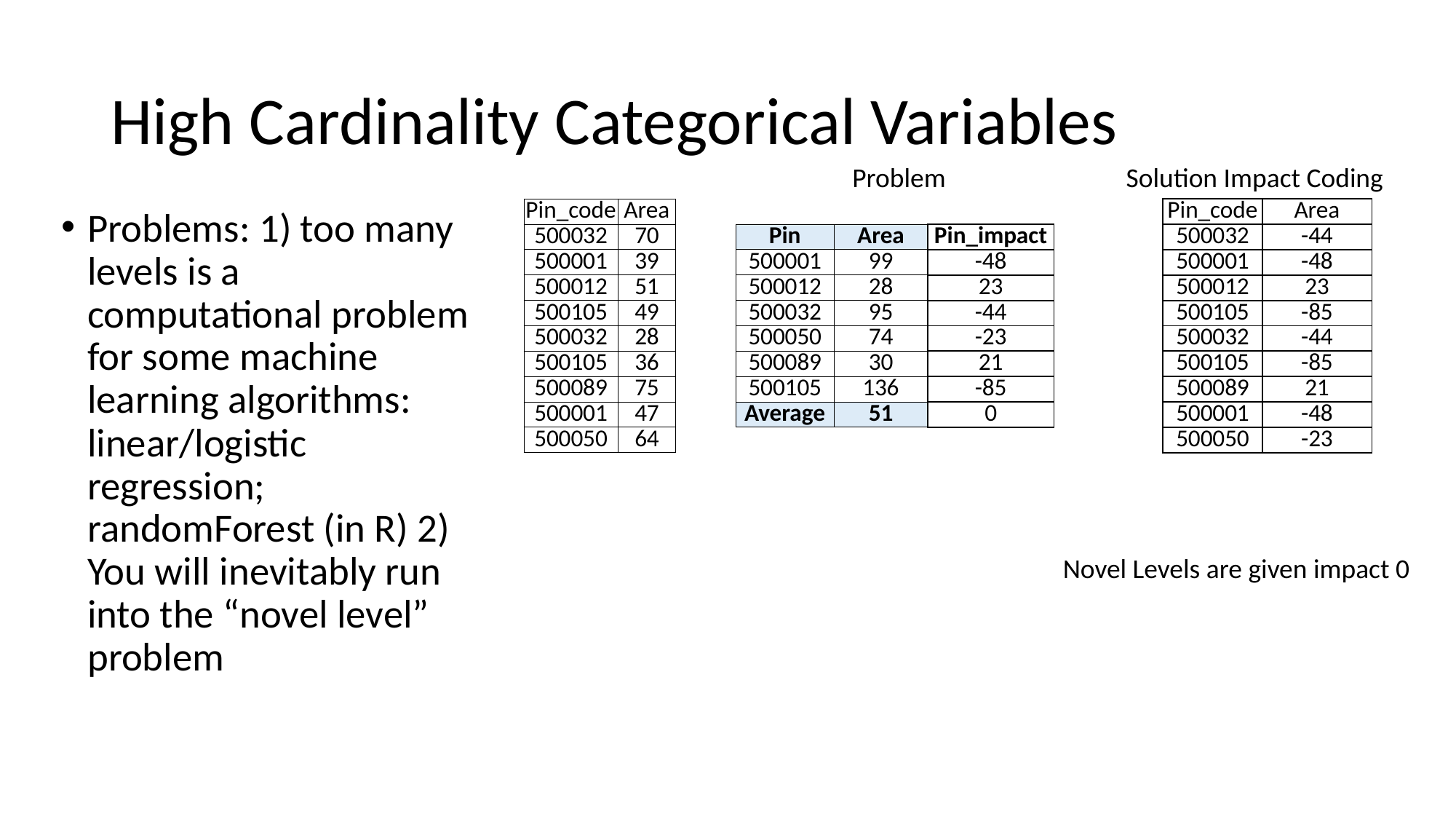

# High Cardinality Categorical Variables
Problem
Solution Impact Coding
| Pin\_code | Area |  |  |  |  |  | Pin\_code | Area |
| --- | --- | --- | --- | --- | --- | --- | --- | --- |
| 500032 | 70 |  | Pin | Area | Pin\_impact |  | 500032 | -44 |
| 500001 | 39 |  | 500001 | 99 | -48 |  | 500001 | -48 |
| 500012 | 51 |  | 500012 | 28 | 23 |  | 500012 | 23 |
| 500105 | 49 |  | 500032 | 95 | -44 |  | 500105 | -85 |
| 500032 | 28 |  | 500050 | 74 | -23 |  | 500032 | -44 |
| 500105 | 36 |  | 500089 | 30 | 21 |  | 500105 | -85 |
| 500089 | 75 |  | 500105 | 136 | -85 |  | 500089 | 21 |
| 500001 | 47 |  | Average | 51 | 0 |  | 500001 | -48 |
| 500050 | 64 |  |  |  |  |  | 500050 | -23 |
Problems: 1) too many levels is a computational problem for some machine learning algorithms: linear/logistic regression; randomForest (in R) 2) You will inevitably run into the “novel level” problem
Novel Levels are given impact 0